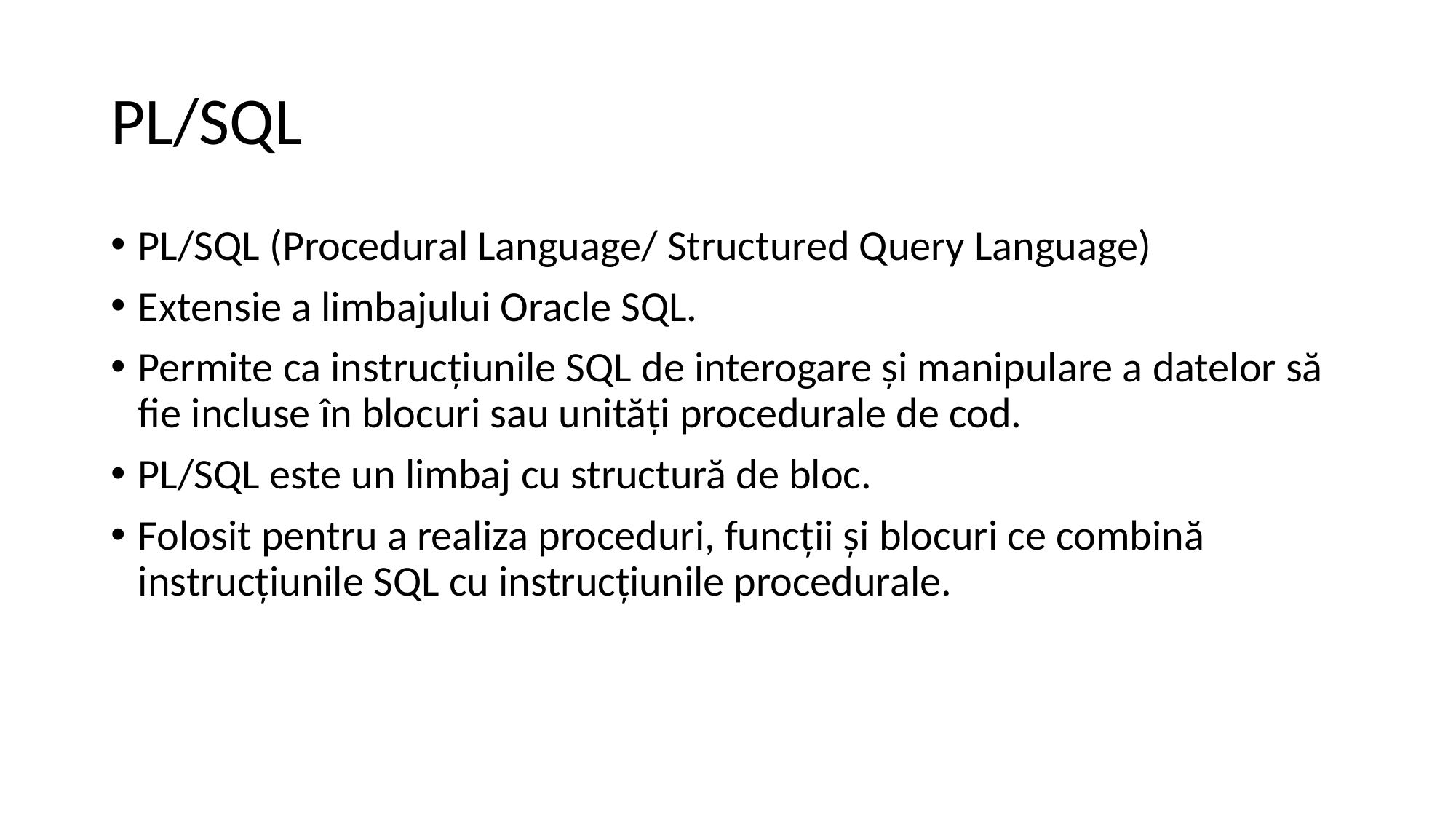

# PL/SQL
PL/SQL (Procedural Language/ Structured Query Language)
Extensie a limbajului Oracle SQL.
Permite ca instrucţiunile SQL de interogare şi manipulare a datelor să fie incluse în blocuri sau unităţi procedurale de cod.
PL/SQL este un limbaj cu structură de bloc.
Folosit pentru a realiza proceduri, funcţii şi blocuri ce combină instrucţiunile SQL cu instrucţiunile procedurale.